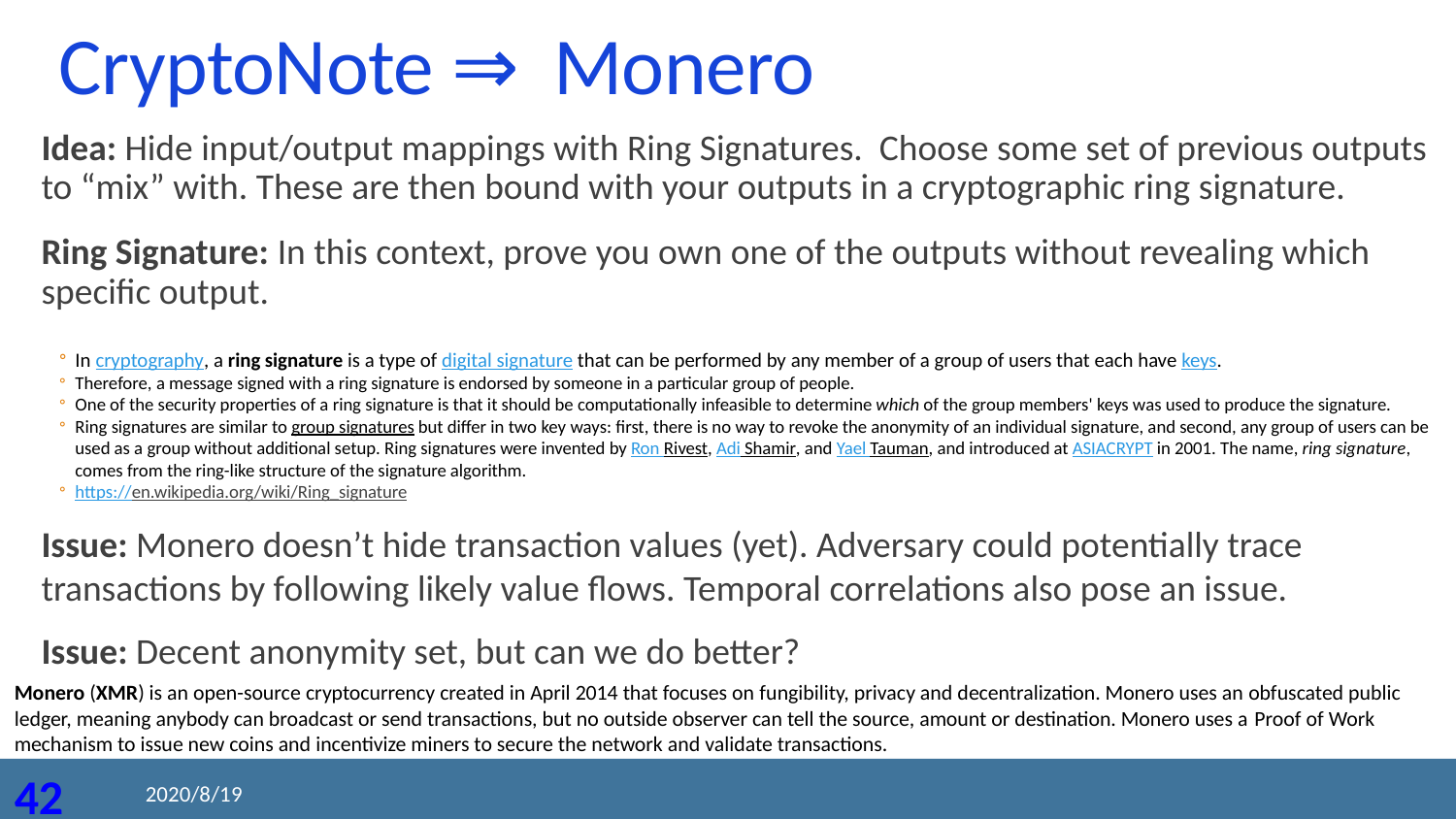

# CryptoNote ⇒  Monero
Idea: Hide input/output mappings with Ring Signatures.  Choose some set of previous outputs to “mix” with. These are then bound with your outputs in a cryptographic ring signature.

Ring Signature: In this context, prove you own one of the outputs without revealing which specific output.

In cryptography, a ring signature is a type of digital signature that can be performed by any member of a group of users that each have keys.
Therefore, a message signed with a ring signature is endorsed by someone in a particular group of people.
One of the security properties of a ring signature is that it should be computationally infeasible to determine which of the group members' keys was used to produce the signature.
Ring signatures are similar to group signatures but differ in two key ways: first, there is no way to revoke the anonymity of an individual signature, and second, any group of users can be used as a group without additional setup. Ring signatures were invented by Ron Rivest, Adi Shamir, and Yael Tauman, and introduced at ASIACRYPT in 2001. The name, ring signature, comes from the ring-like structure of the signature algorithm.
https://en.wikipedia.org/wiki/Ring_signature

Issue: Monero doesn’t hide transaction values (yet). Adversary could potentially trace transactions by following likely value flows. Temporal correlations also pose an issue.

Issue: Decent anonymity set, but can we do better?
Monero (XMR) is an open-source cryptocurrency created in April 2014 that focuses on fungibility, privacy and decentralization. Monero uses an obfuscated public ledger, meaning anybody can broadcast or send transactions, but no outside observer can tell the source, amount or destination. Monero uses a Proof of Work mechanism to issue new coins and incentivize miners to secure the network and validate transactions.
2020/8/19